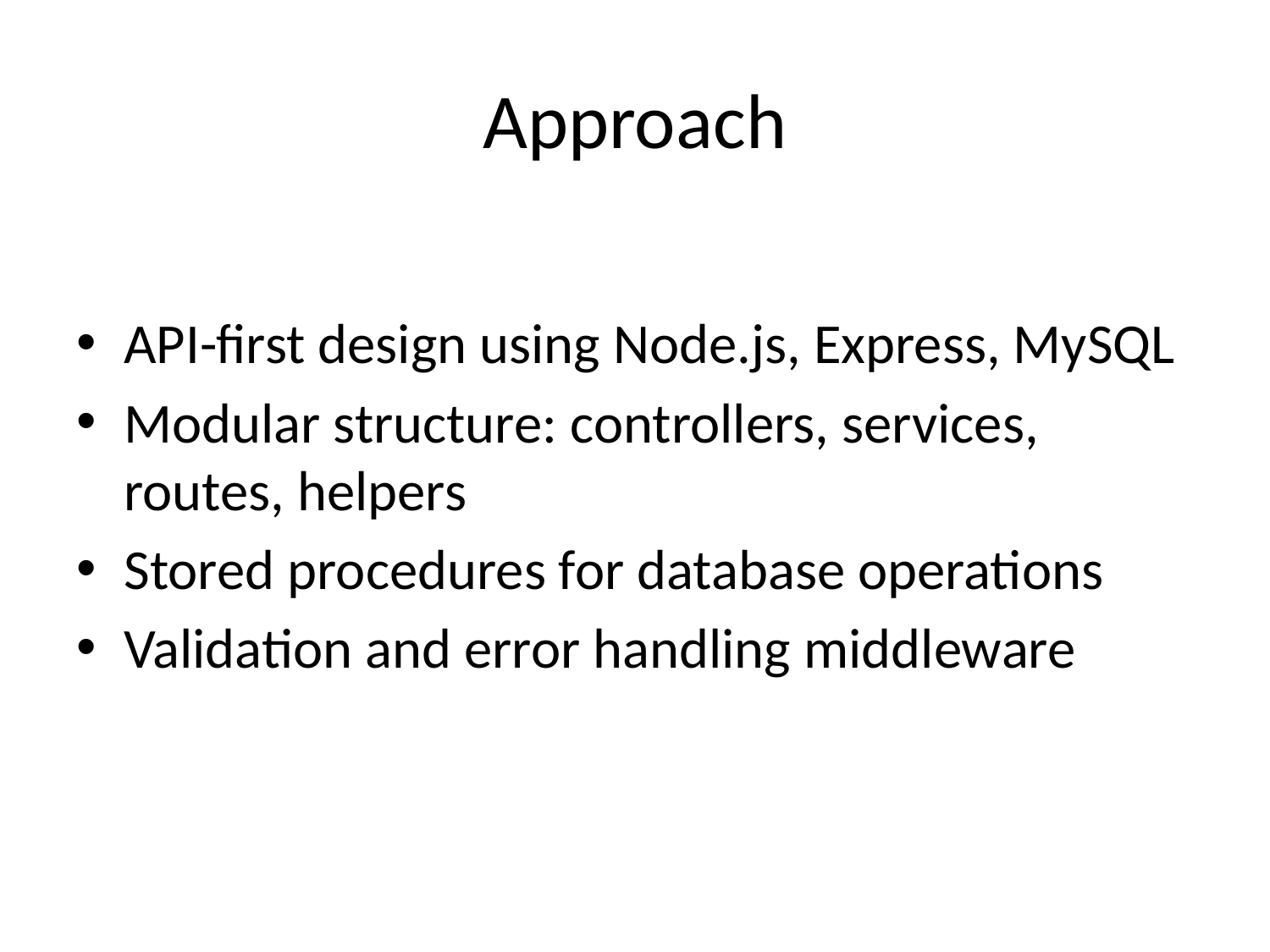

# Approach

API-first design using Node.js, Express, MySQL
Modular structure: controllers, services, routes, helpers
Stored procedures for database operations
Validation and error handling middleware